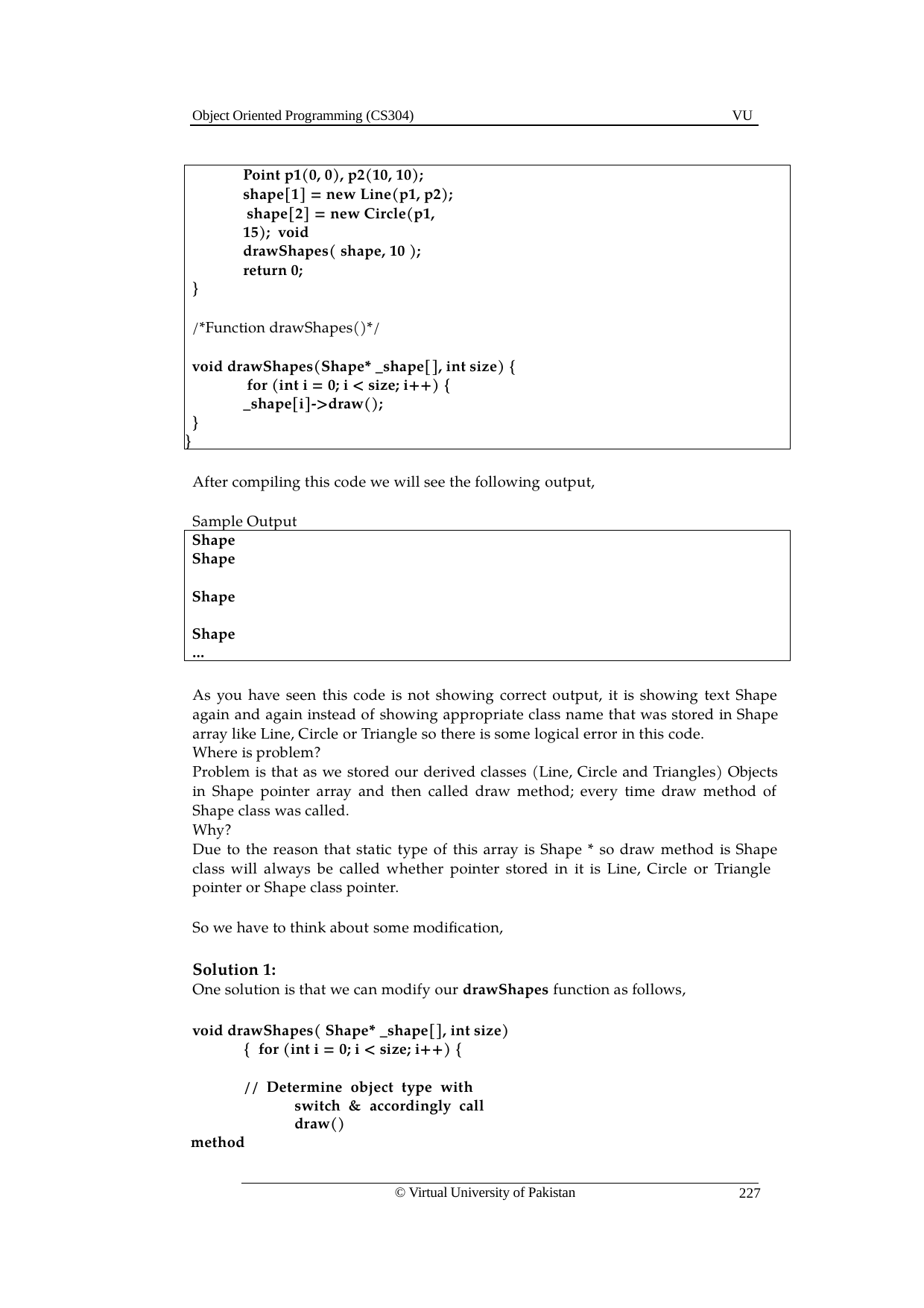

Object Oriented Programming (CS304)
VU

Point p1(0, 0), p2(10, 10);
shape[1] = new Line(p1, p2);  shape[2] = new Circle(p1, 15);  void drawShapes( shape, 10 );  return 0;
}

/*Function drawShapes()*/

void drawShapes(Shape* _shape[], int size) {  for (int i = 0; i < size; i++) {
_shape[i]->draw();
}
}
After compiling this code we will see the following output,

Sample Output
Shape
Shape  Shape  Shape
…
As you have seen this code is not showing correct output, it is showing text Shape  again and again instead of showing appropriate class name that was stored in Shape  array like Line, Circle or Triangle so there is some logical error in this code.
Where is problem?
Problem is that as we stored our derived classes (Line, Circle and Triangles) Objects  in Shape pointer array and then called draw method; every time draw method of  Shape class was called.
Why?
Due to the reason that static type of this array is Shape * so draw method is Shape  class will always be called whether pointer stored in it is Line, Circle or Triangle   pointer or Shape class pointer.

So we have to think about some modification,

Solution 1:
One solution is that we can modify our drawShapes function as follows,

void drawShapes( Shape* _shape[], int size) {  for (int i = 0; i < size; i++) {

//  Determine  object  type  with  switch  &  accordingly  call    draw()
method
© Virtual University of Pakistan

227